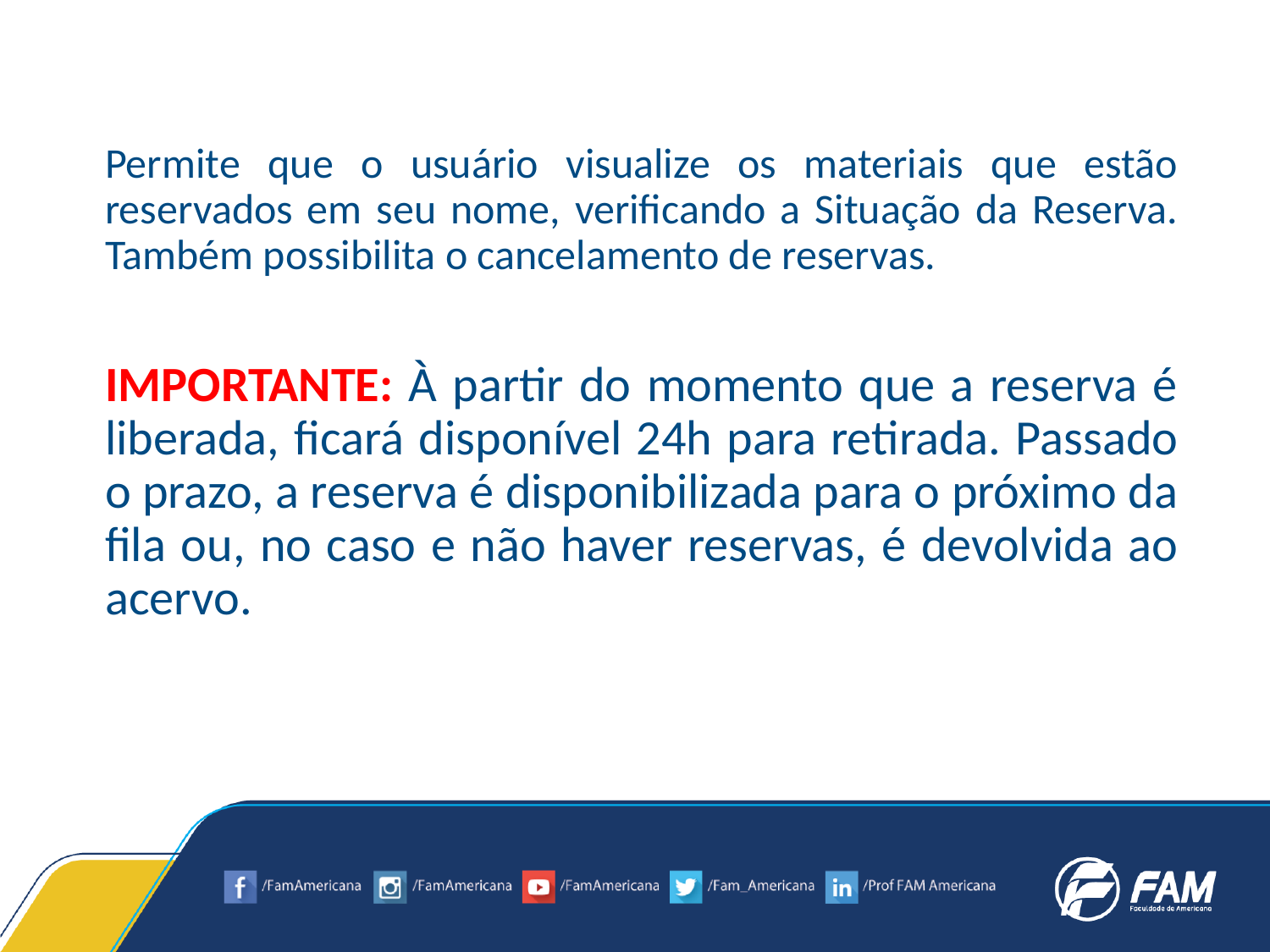

Permite que o usuário visualize os materiais que estão reservados em seu nome, verificando a Situação da Reserva. Também possibilita o cancelamento de reservas.

IMPORTANTE: À partir do momento que a reserva é liberada, ficará disponível 24h para retirada. Passado o prazo, a reserva é disponibilizada para o próximo da fila ou, no caso e não haver reservas, é devolvida ao acervo.